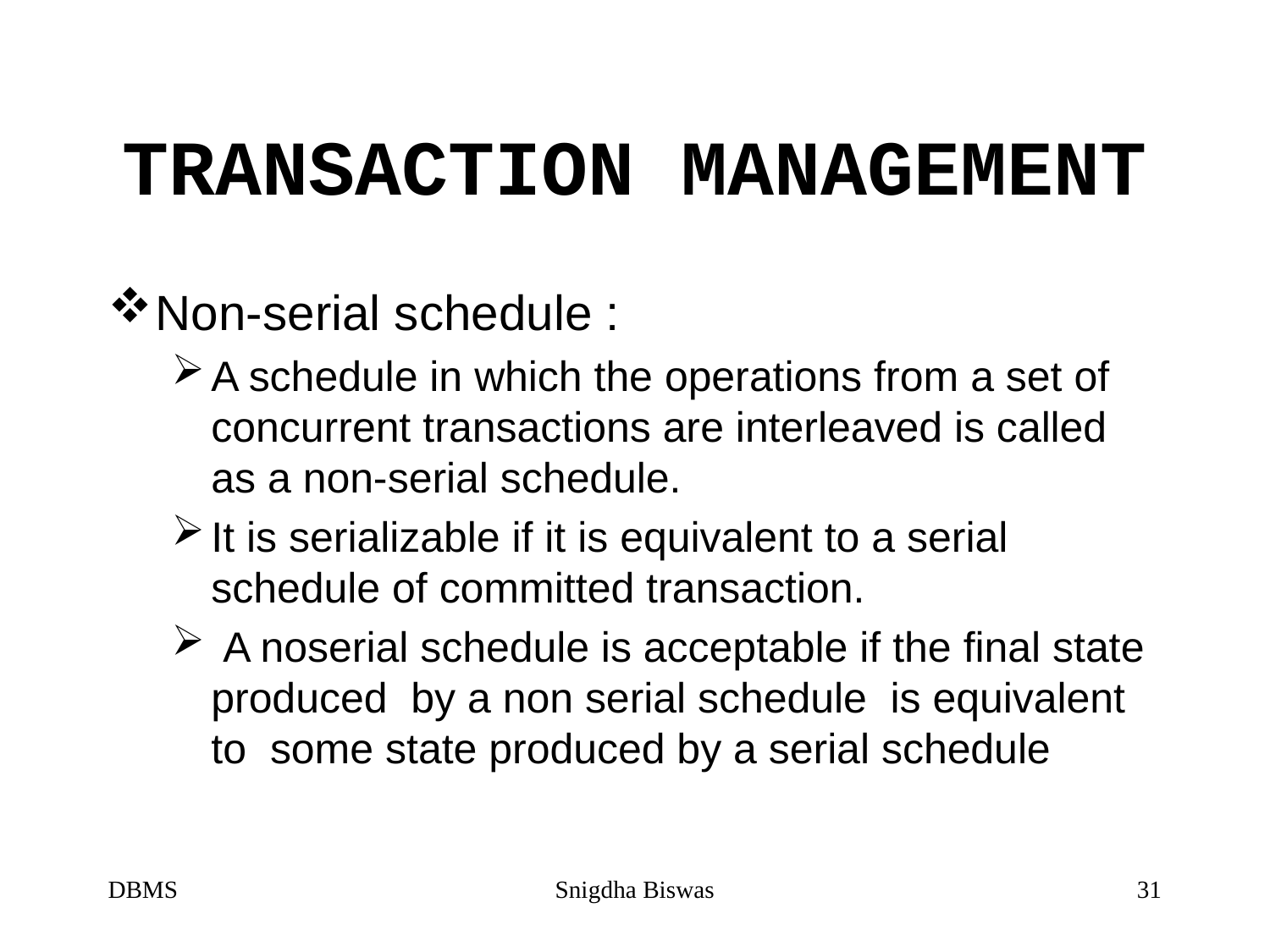

# TRANSACTION MANAGEMENT
Non-serial schedule :
A schedule in which the operations from a set of concurrent transactions are interleaved is called as a non-serial schedule.
It is serializable if it is equivalent to a serial schedule of committed transaction.
 A noserial schedule is acceptable if the final state produced  by a non serial schedule  is equivalent to  some state produced by a serial schedule

DBMS
Snigdha Biswas
31